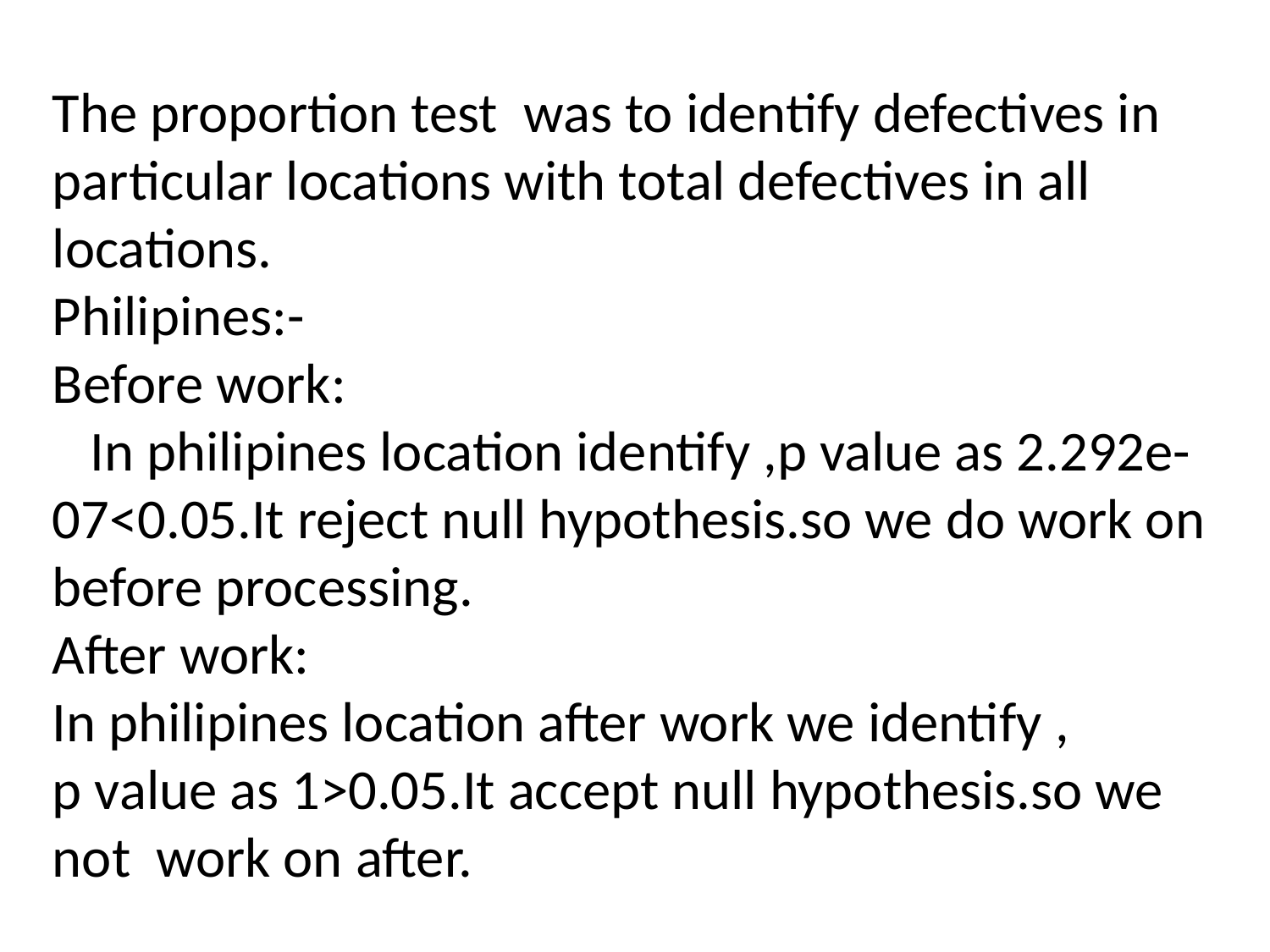

The proportion test  was to identify defectives in particular locations with total defectives in all locations.
Philipines:-
Before work:
   In philipines location identify ,p value as 2.292e-07<0.05.It reject null hypothesis.so we do work on before processing.
After work:
In philipines location after work we identify ,
p value as 1>0.05.It accept null hypothesis.so we not  work on after.